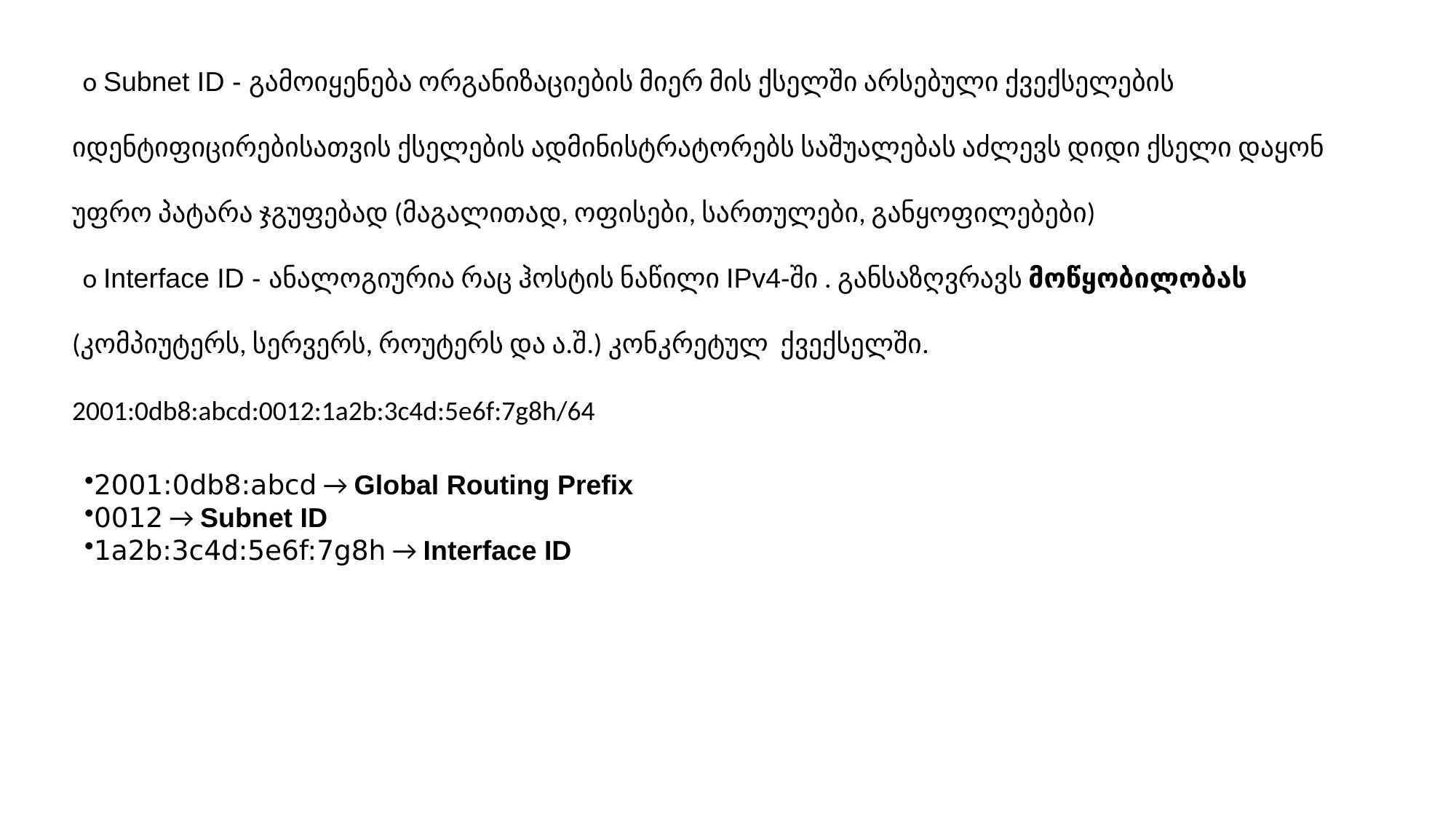

o Subnet ID - გამოიყენება ორგანიზაციების მიერ მის ქსელში არსებული ქვექსელების იდენტიფიცირებისათვის ქსელების ადმინისტრატორებს საშუალებას აძლევს დიდი ქსელი დაყონ უფრო პატარა ჯგუფებად (მაგალითად, ოფისები, სართულები, განყოფილებები)
o Interface ID - ანალოგიურია რაც ჰოსტის ნაწილი IPv4-ში . განსაზღვრავს მოწყობილობას (კომპიუტერს, სერვერს, როუტერს და ა.შ.) კონკრეტულ  ქვექსელში.
2001:0db8:abcd:0012:1a2b:3c4d:5e6f:7g8h/64
2001:0db8:abcd → Global Routing Prefix
0012 → Subnet ID
1a2b:3c4d:5e6f:7g8h → Interface ID